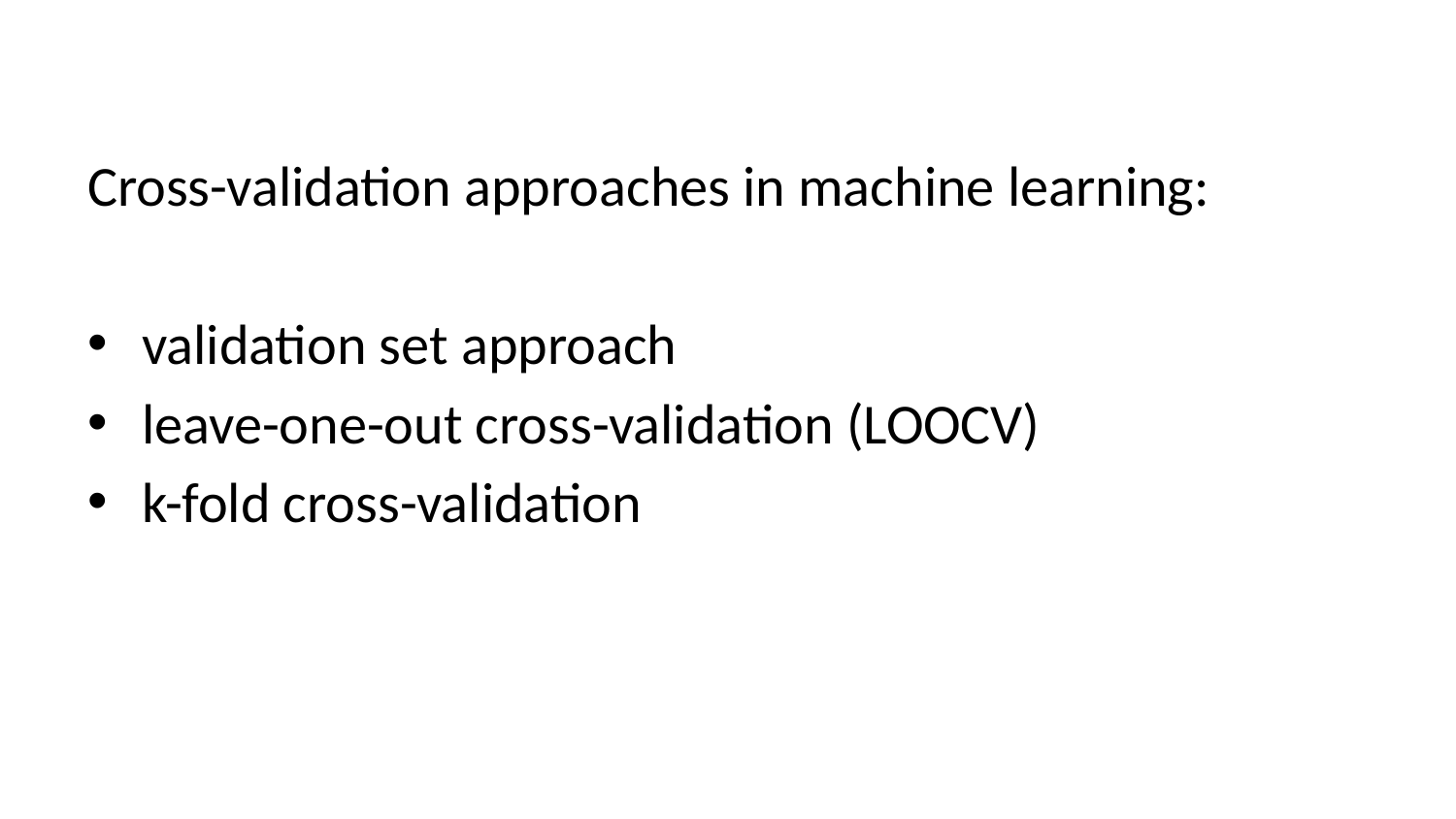

Cross-validation approaches in machine learning:

validation set approach
leave-one-out cross-validation (LOOCV)
k-fold cross-validation